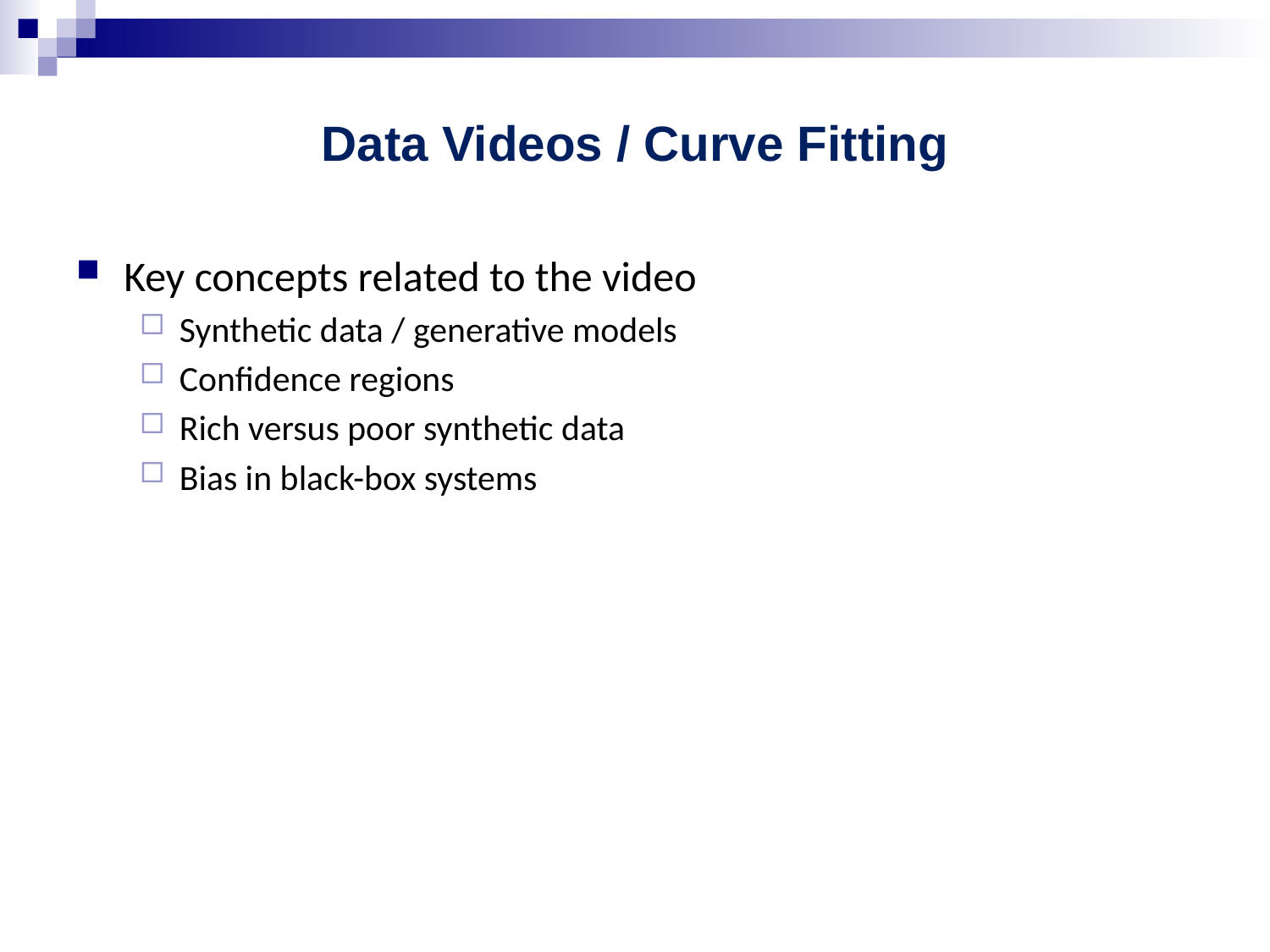

Data Videos / Curve Fitting

Key concepts related to the video
Synthetic data / generative models
Confidence regions
Rich versus poor synthetic data
Bias in black-box systems